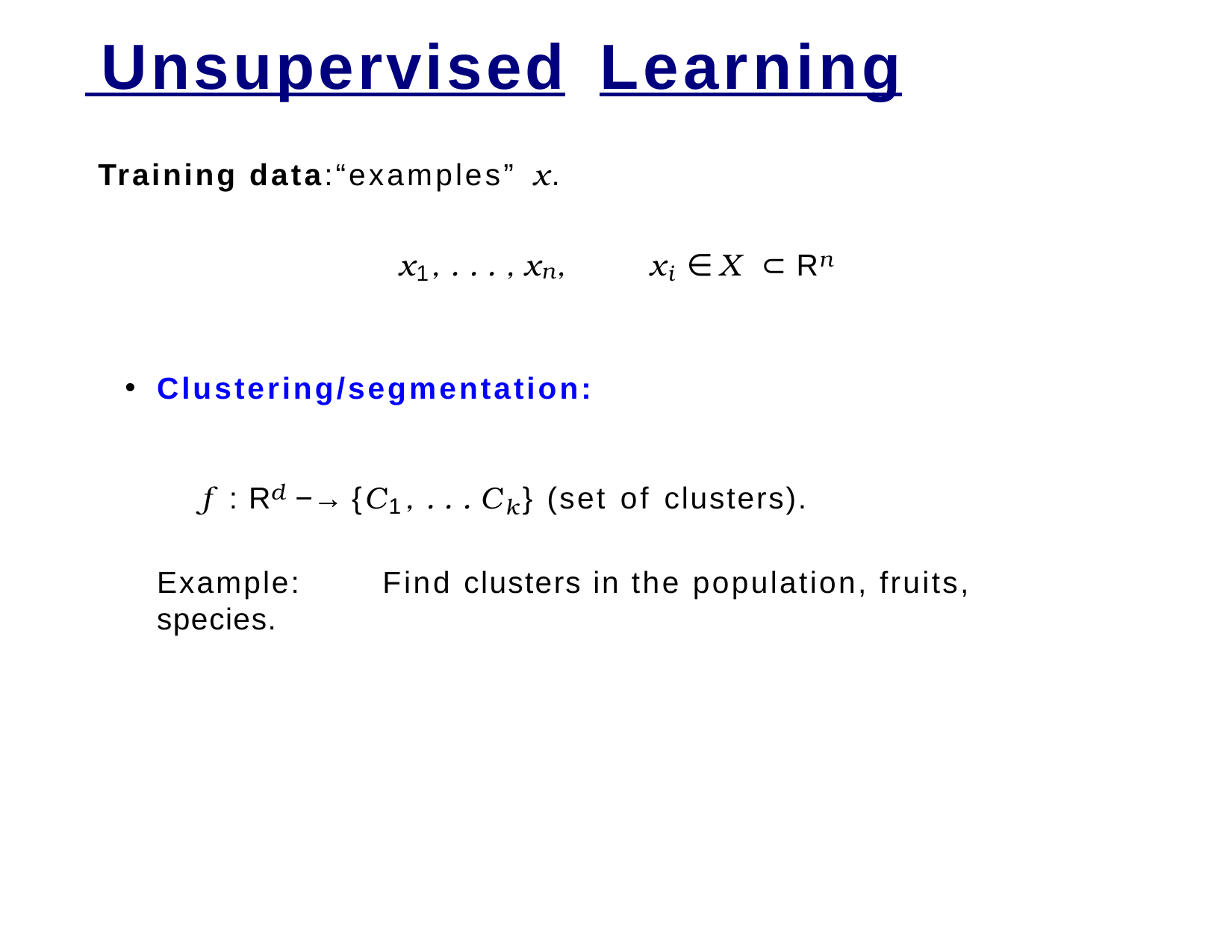

# Unsupervised	Learning
Training data:“examples” x.

x1, . . . , xn,	xi ∈ X ⊂ Rn

Clustering/segmentation:

f : Rd −→ {C1, . . . Ck} (set of clusters).
Example:	Find clusters in the population, fruits, species.